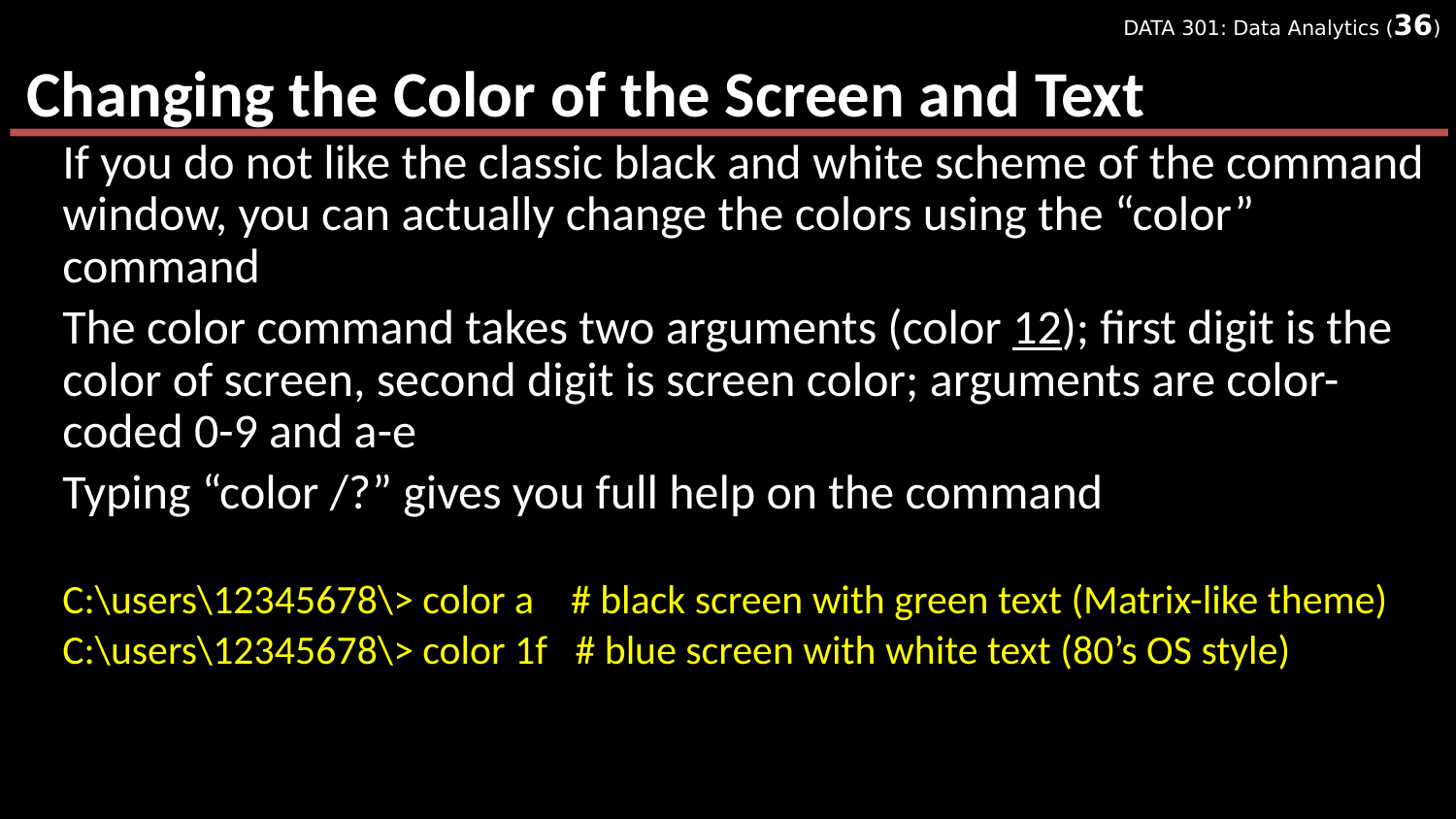

# Changing the Color of the Screen and Text
If you do not like the classic black and white scheme of the command window, you can actually change the colors using the “color” command
The color command takes two arguments (color 12); first digit is the color of screen, second digit is screen color; arguments are color-coded 0-9 and a-e
Typing “color /?” gives you full help on the command

C:\users\12345678\> color a    # black screen with green text (Matrix-like theme)
C:\users\12345678\> color 1f   # blue screen with white text (80’s OS style)